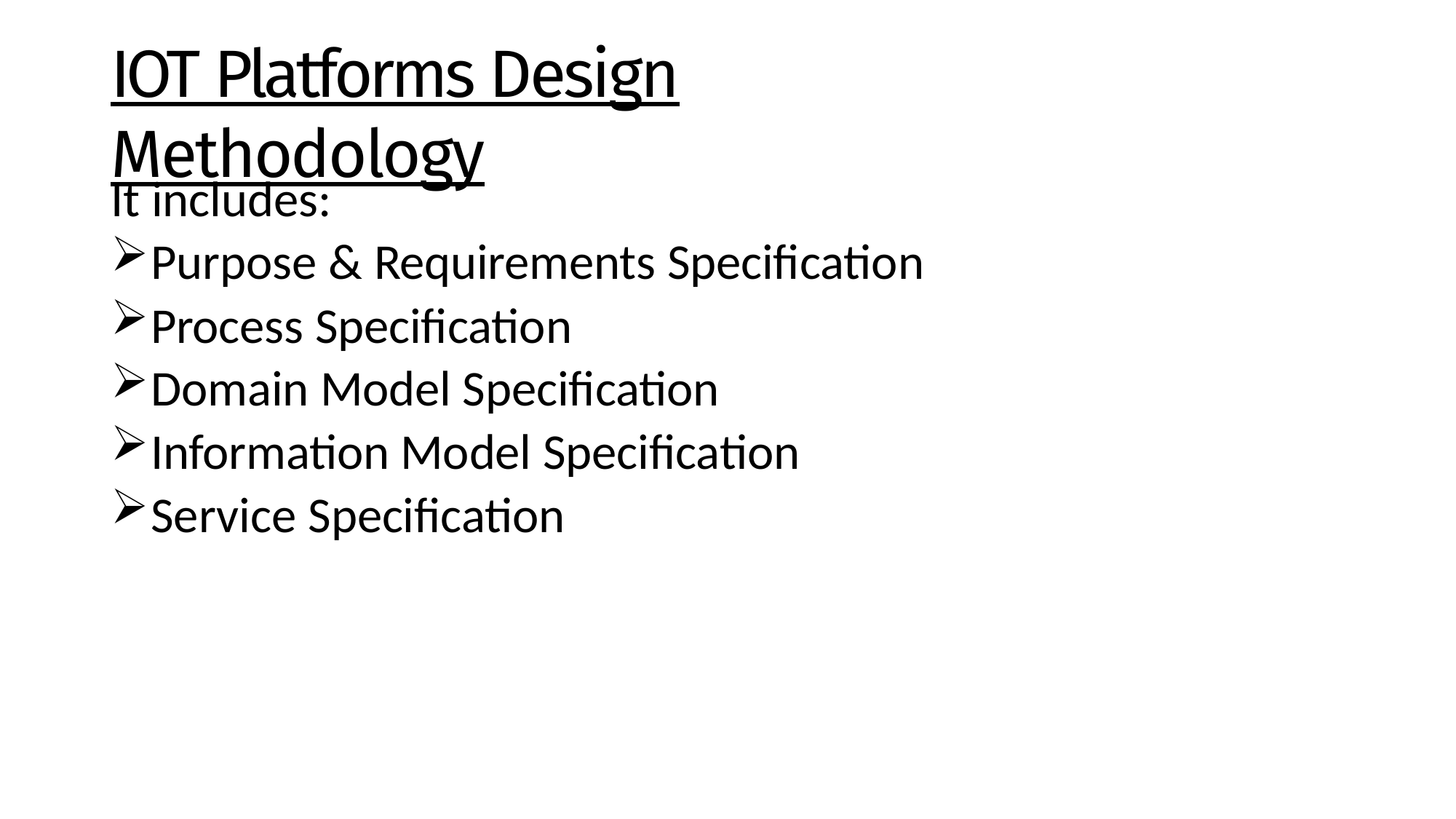

# IOT Platforms Design Methodology
It includes:
Purpose & Requirements Specification
Process Specification
Domain Model Specification
Information Model Specification
Service Specification